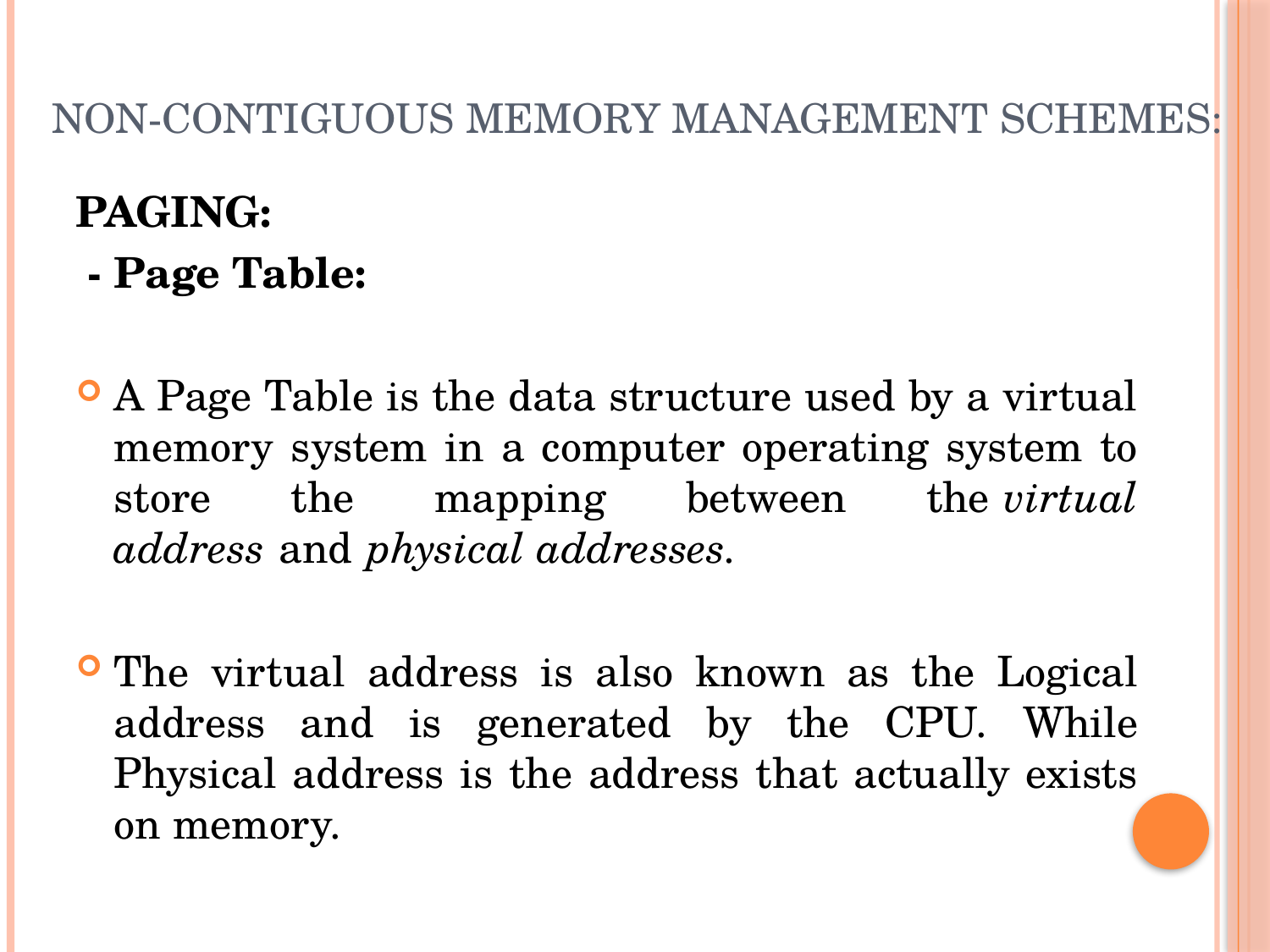

# Non-Contiguous memory management schemes:
PAGING:
 - Page Table:

A Page Table is the data structure used by a virtual memory system in a computer operating system to store the mapping between the virtual address and physical addresses.

The virtual address is also known as the Logical address and is generated by the CPU. While Physical address is the address that actually exists on memory.